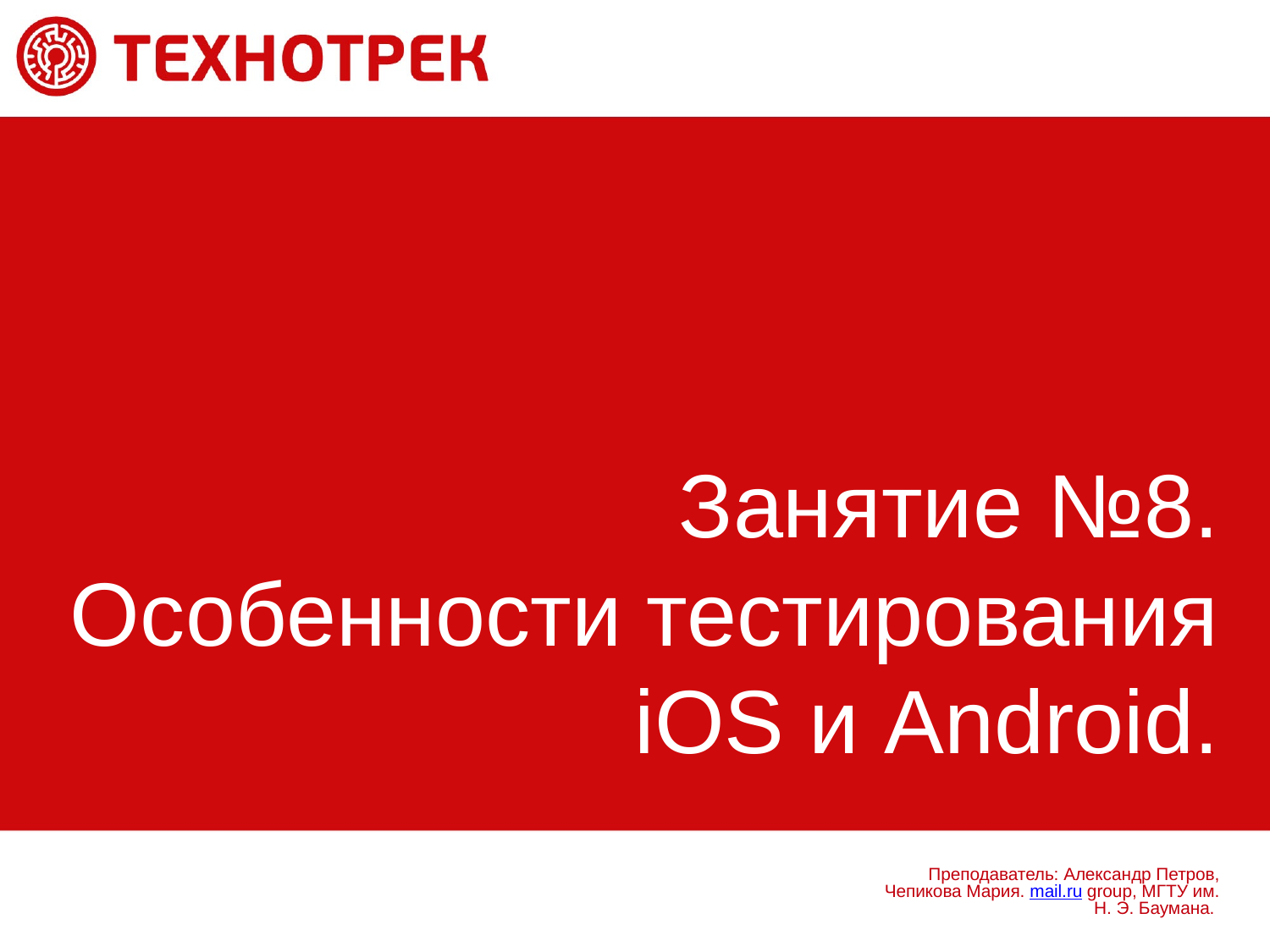

# Занятие №8. Особенности тестирования iOS и Android.
Преподаватель: Александр Петров, Чепикова Мария. mail.ru group, МГТУ им. Н. Э. Баумана.